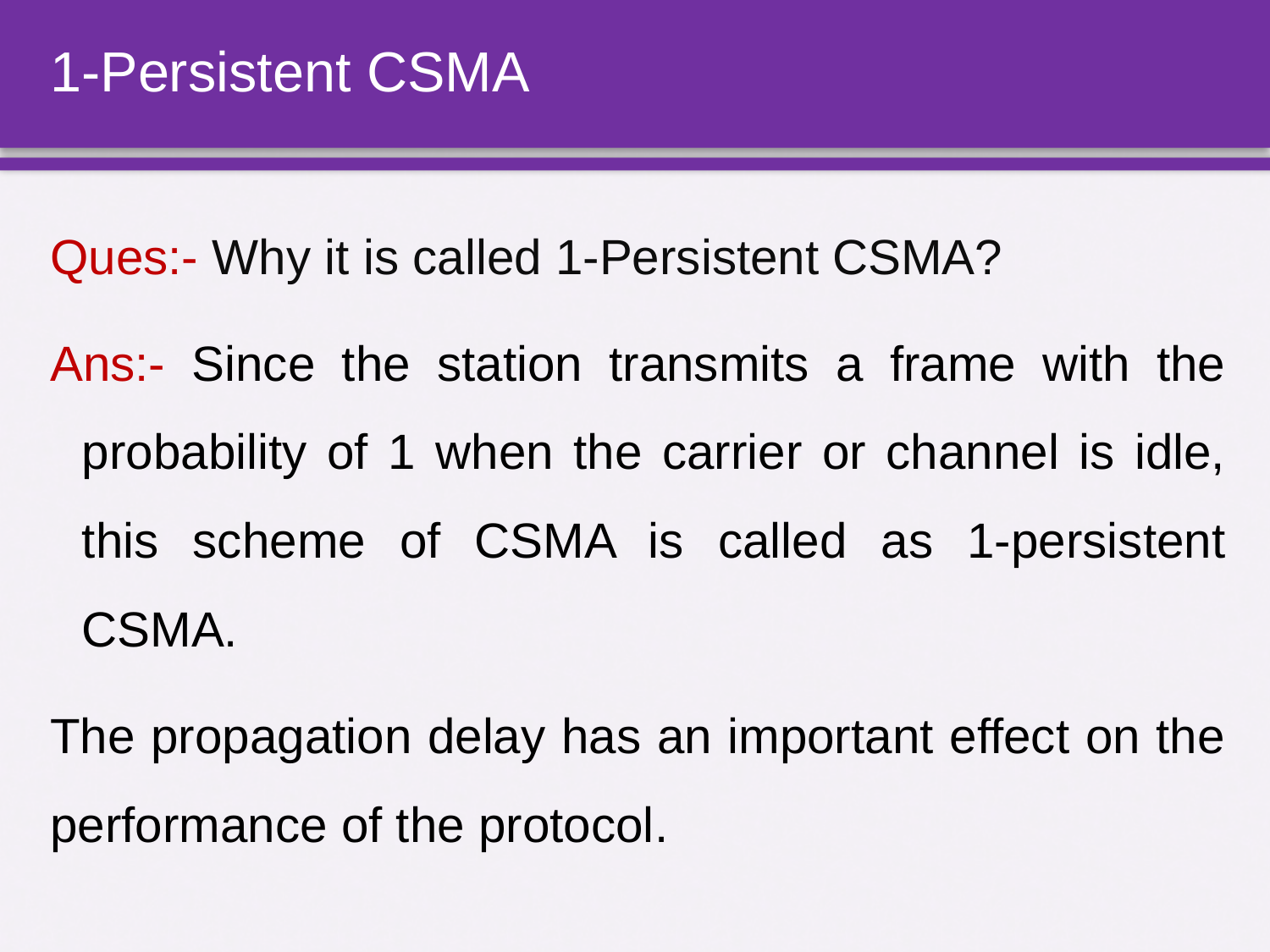

# 1-Persistent CSMA
Ques:- Why it is called 1-Persistent CSMA?
Ans:- Since the station transmits a frame with the probability of 1 when the carrier or channel is idle, this scheme of CSMA is called as 1-persistent CSMA.
The propagation delay has an important effect on the performance of the protocol.